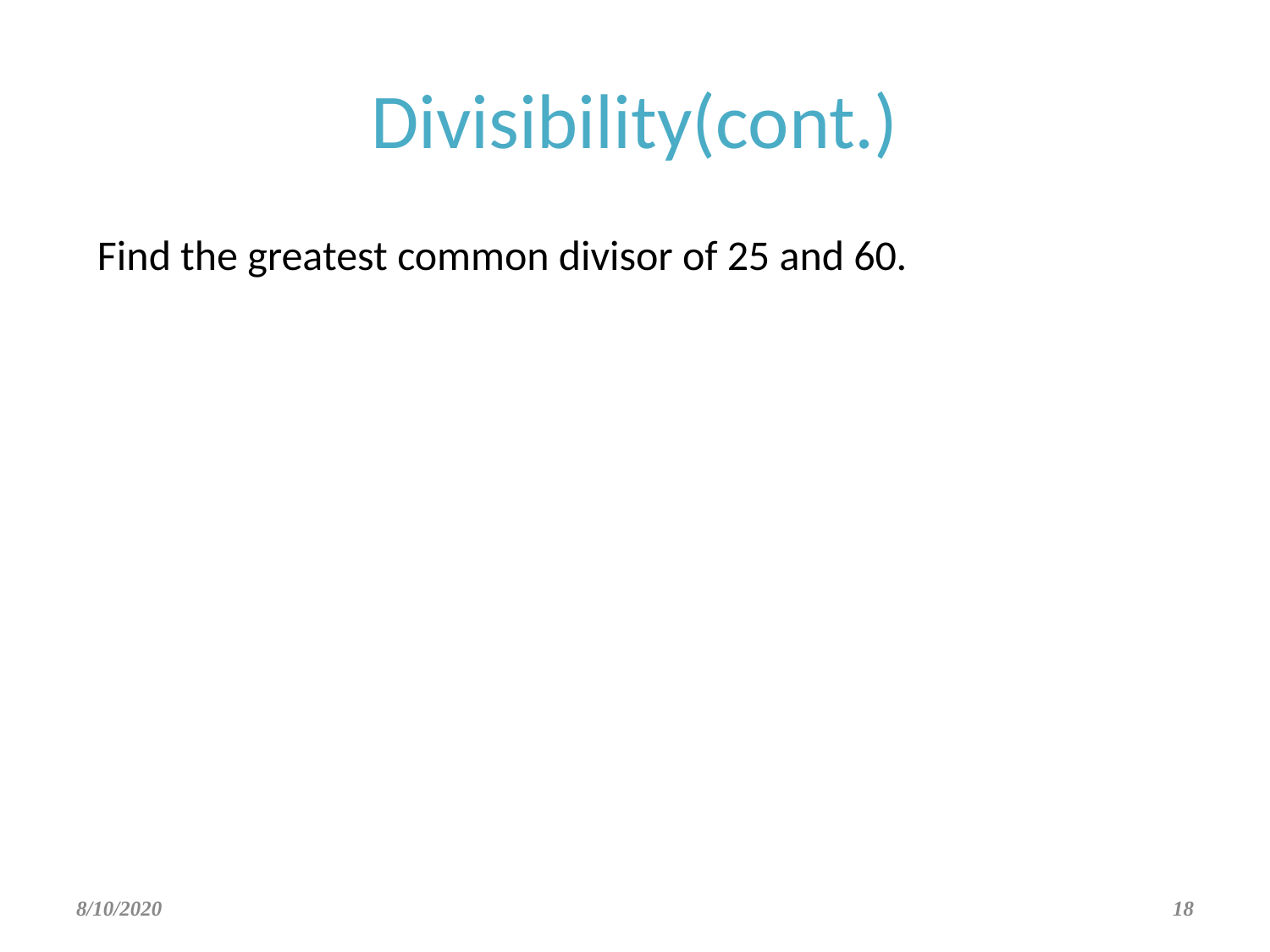

# Divisibility(cont.)
Find the greatest common divisor of 25 and 60.
8/10/2020
18